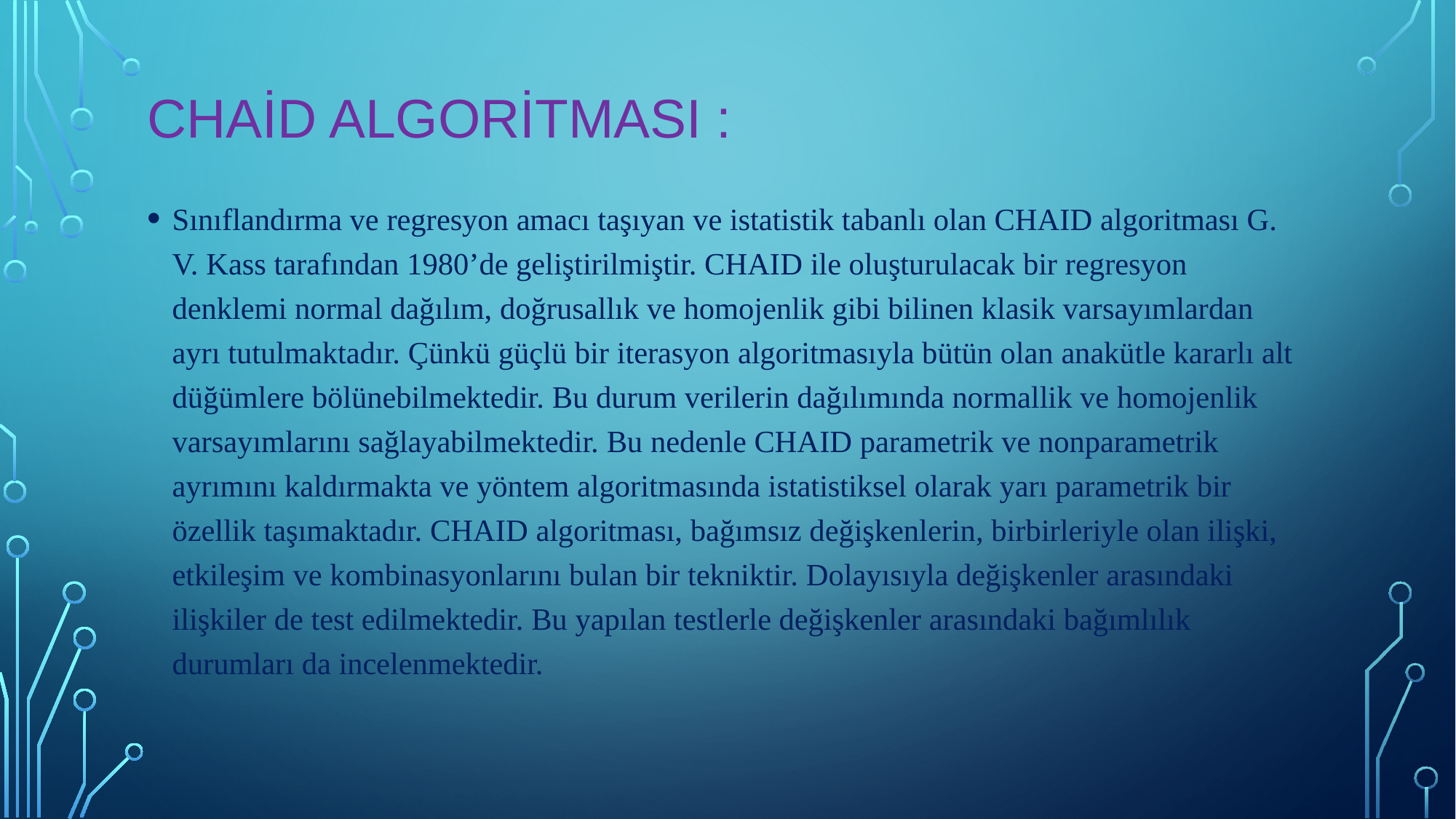

# CHAİD ALGORİTMASI :
Sınıflandırma ve regresyon amacı taşıyan ve istatistik tabanlı olan CHAID algoritması G. V. Kass tarafından 1980’de geliştirilmiştir. CHAID ile oluşturulacak bir regresyon denklemi normal dağılım, doğrusallık ve homojenlik gibi bilinen klasik varsayımlardan ayrı tutulmaktadır. Çünkü güçlü bir iterasyon algoritmasıyla bütün olan anakütle kararlı alt düğümlere bölünebilmektedir. Bu durum verilerin dağılımında normallik ve homojenlik varsayımlarını sağlayabilmektedir. Bu nedenle CHAID parametrik ve nonparametrik ayrımını kaldırmakta ve yöntem algoritmasında istatistiksel olarak yarı parametrik bir özellik taşımaktadır. CHAID algoritması, bağımsız değişkenlerin, birbirleriyle olan ilişki, etkileşim ve kombinasyonlarını bulan bir tekniktir. Dolayısıyla değişkenler arasındaki ilişkiler de test edilmektedir. Bu yapılan testlerle değişkenler arasındaki bağımlılık durumları da incelenmektedir.